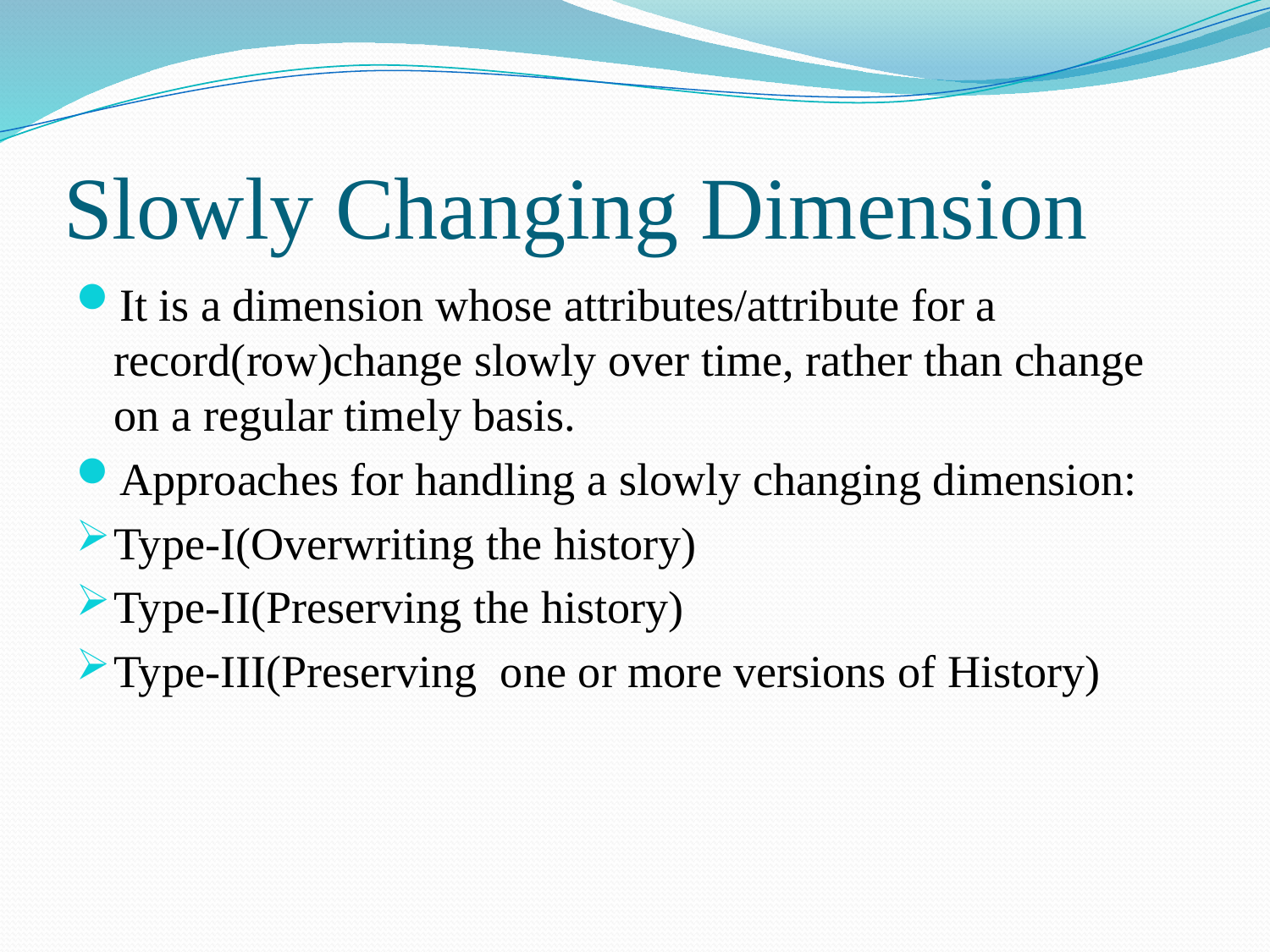

# Slowly Changing Dimension
It is a dimension whose attributes/attribute for a record(row)change slowly over time, rather than change on a regular timely basis.
Approaches for handling a slowly changing dimension:
Type-I(Overwriting the history)
Type-II(Preserving the history)
Type-III(Preserving  one or more versions of History)